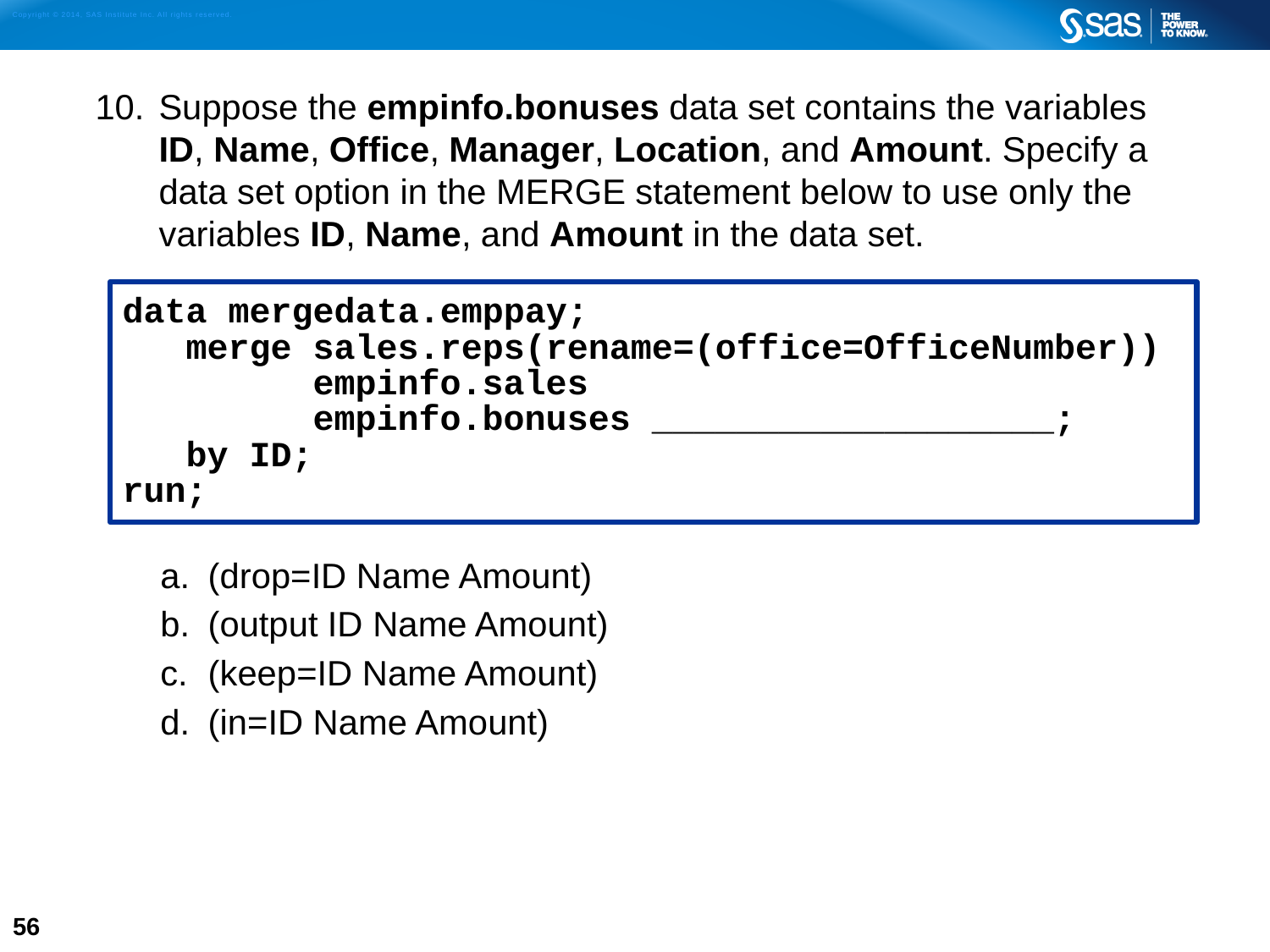

Suppose the empinfo.bonuses data set contains the variables ID, Name, Office, Manager, Location, and Amount. Specify a data set option in the MERGE statement below to use only the variables ID, Name, and Amount in the data set.

(drop=ID Name Amount)
(output ID Name Amount)
(keep=ID Name Amount)
(in=ID Name Amount)

data mergedata.emppay;
   merge sales.reps(rename=(office=OfficeNumber))
         empinfo.sales
         empinfo.bonuses ___________________;
   by ID;
run;